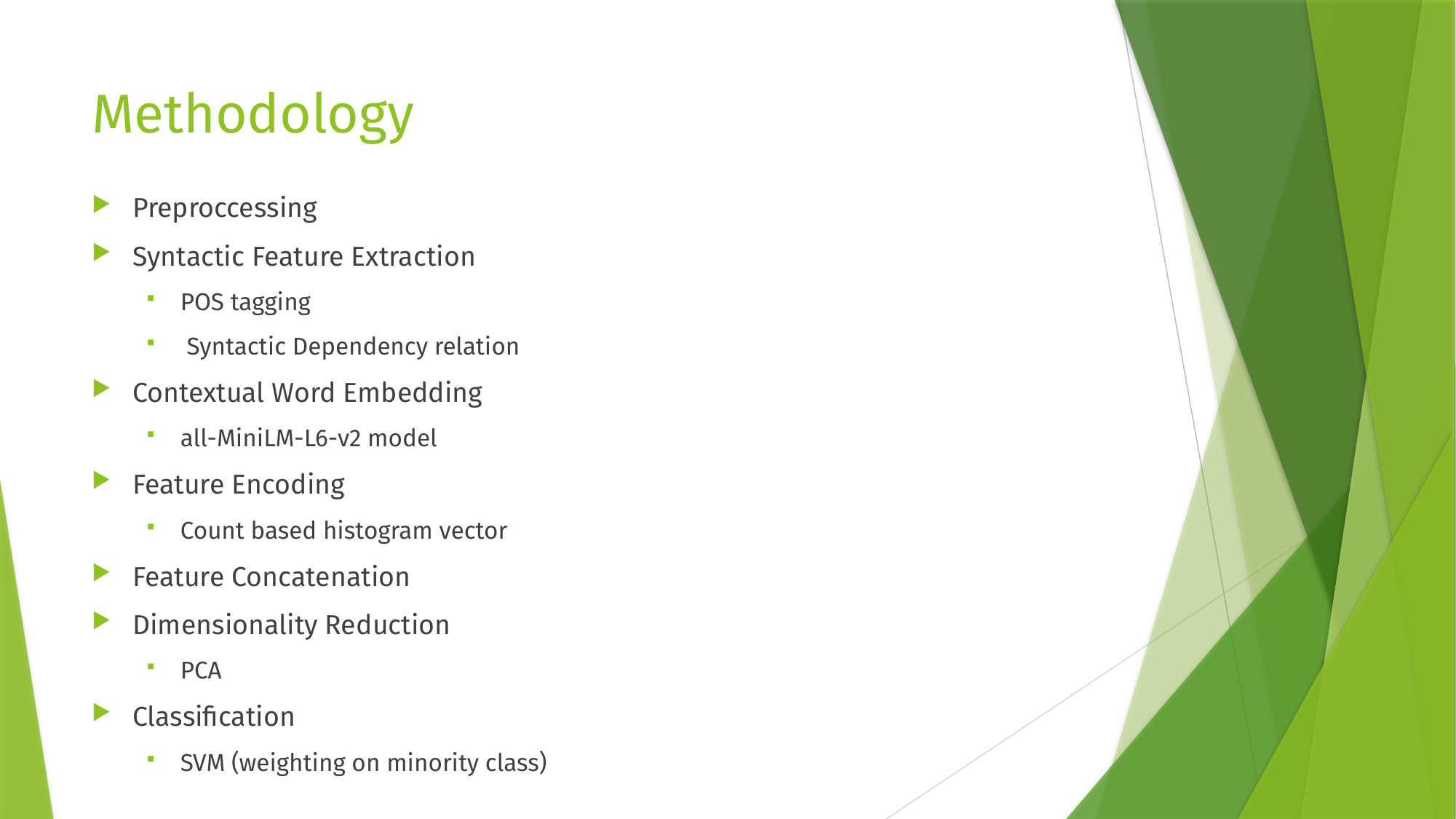

# Methodology
Preproccessing
Syntactic Feature Extraction
POS tagging
 Syntactic Dependency relation
Contextual Word Embedding
all-MiniLM-L6-v2 model
Feature Encoding
Count based histogram vector
Feature Concatenation
Dimensionality Reduction
PCA
Classification
SVM (weighting on minority class)